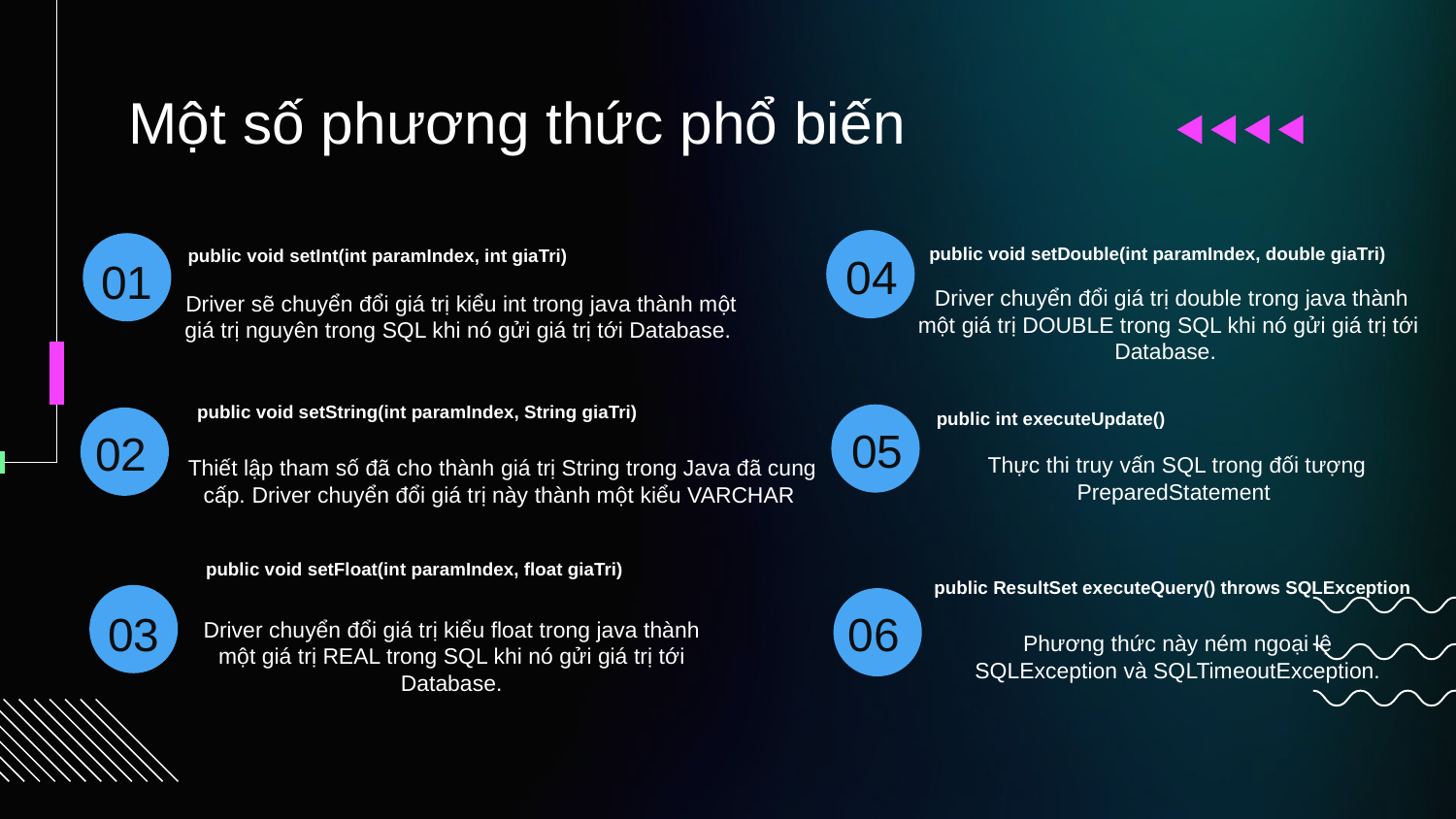

Một số phương thức phổ biến

04
# 01

public void setDouble(int paramIndex, double giaTri)
public void setInt(int paramIndex, int giaTri)
 Driver chuyển đổi giá trị double trong java thành một giá trị DOUBLE trong SQL khi nó gửi giá trị tới Database.
 Driver sẽ chuyển đổi giá trị kiểu int trong java thành một giá trị nguyên trong SQL khi nó gửi giá trị tới Database.
05
02
public void setString(int paramIndex, String giaTri)
public int executeUpdate()

Thực thi truy vấn SQL trong đối tượng PreparedStatement
Thiết lập tham số đã cho thành giá trị String trong Java đã cung cấp. Driver chuyển đổi giá trị này thành một kiểu VARCHAR
 public void setFloat(int paramIndex, float giaTri)
public ResultSet executeQuery() throws SQLException
03
06

Driver chuyển đổi giá trị kiểu float trong java thành một giá trị REAL trong SQL khi nó gửi giá trị tới Database.
Phương thức này ném ngoại lệ SQLException và SQLTimeoutException.